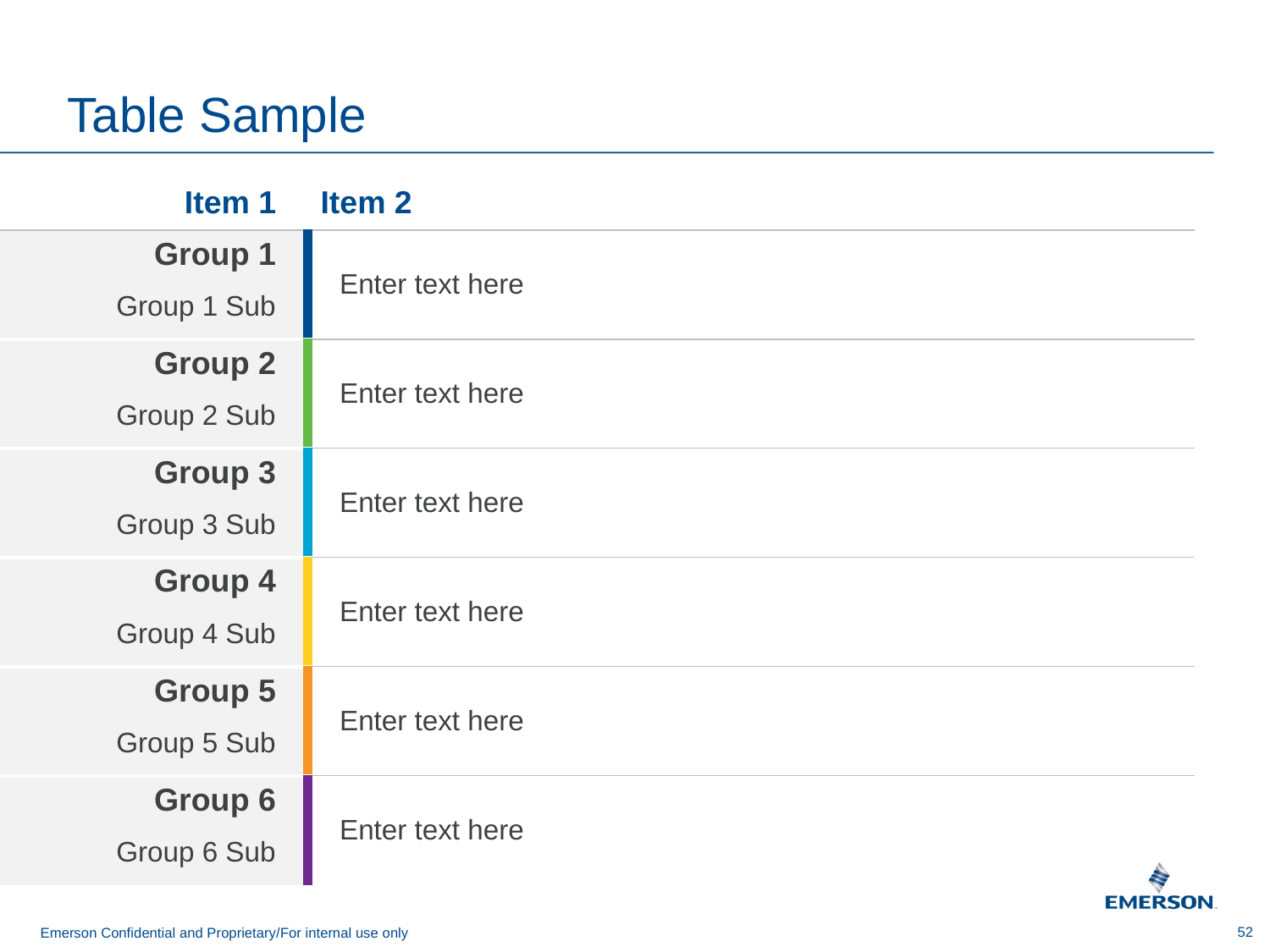

# Table Sample
| Item 1 | Item 2 |
| --- | --- |
| Group 1 | Enter text here |
| Group 1 Sub |  |
| Group 2 | Enter text here |
| Group 2 Sub |  |
| Group 3 | Enter text here |
| Group 3 Sub |  |
| Group 4 | Enter text here |
| Group 4 Sub |  |
| Group 5 | Enter text here |
| Group 5 Sub |  |
| Group 6 | Enter text here |
| Group 6 Sub |  |
Emerson Confidential and Proprietary/For internal use only